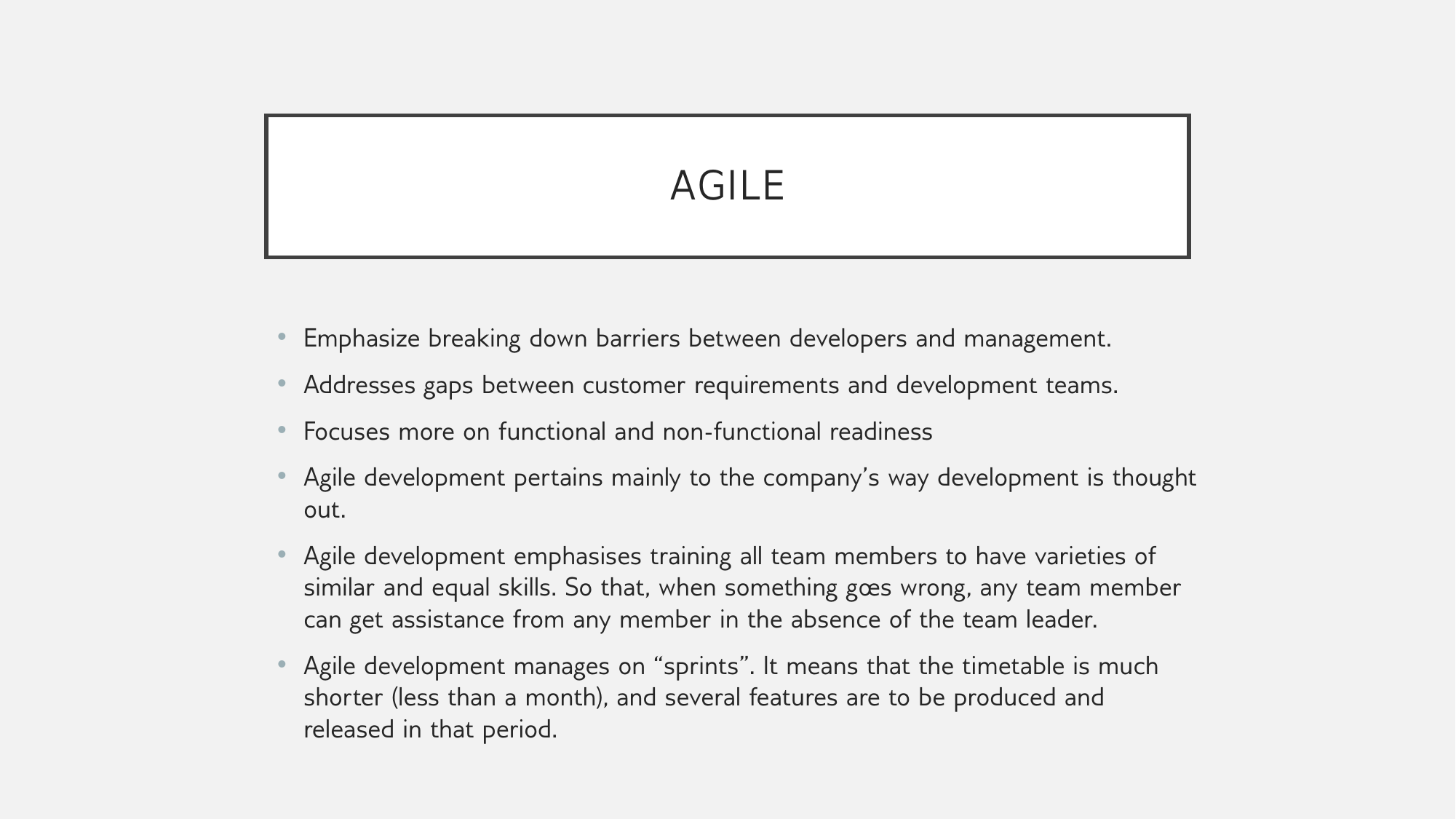

# Agile
Emphasize breaking down barriers between developers and management.
Addresses gaps between customer requirements and development teams.
Focuses more on functional and non-functional readiness
Agile development pertains mainly to the company’s way development is thought out.
Agile development emphasises training all team members to have varieties of similar and equal skills. So that, when something goes wrong, any team member can get assistance from any member in the absence of the team leader.
Agile development manages on “sprints”. It means that the timetable is much shorter (less than a month), and several features are to be produced and released in that period.